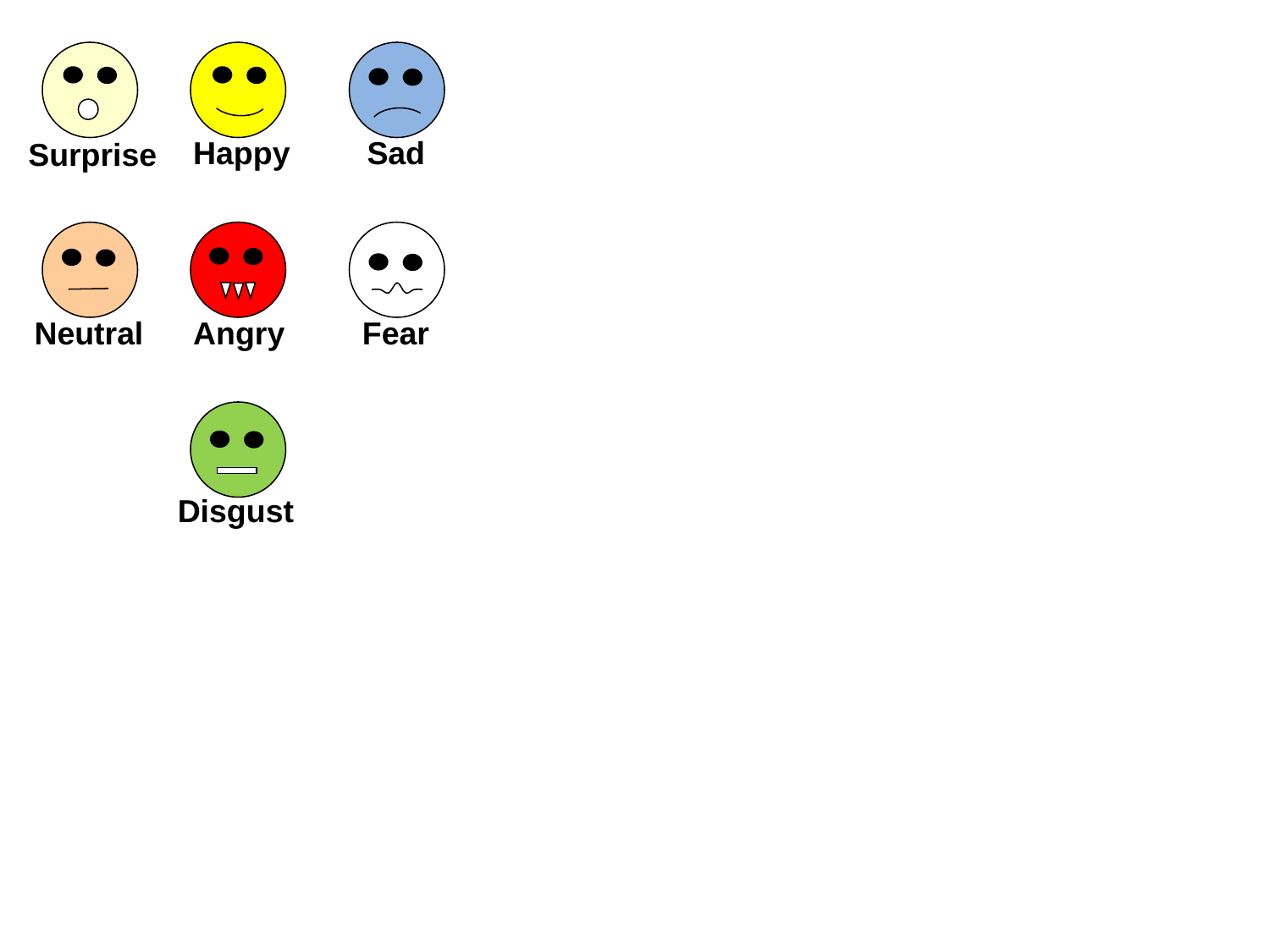

Happy
Sad
Surprise

Neutral
Fear
Angry

Disgust